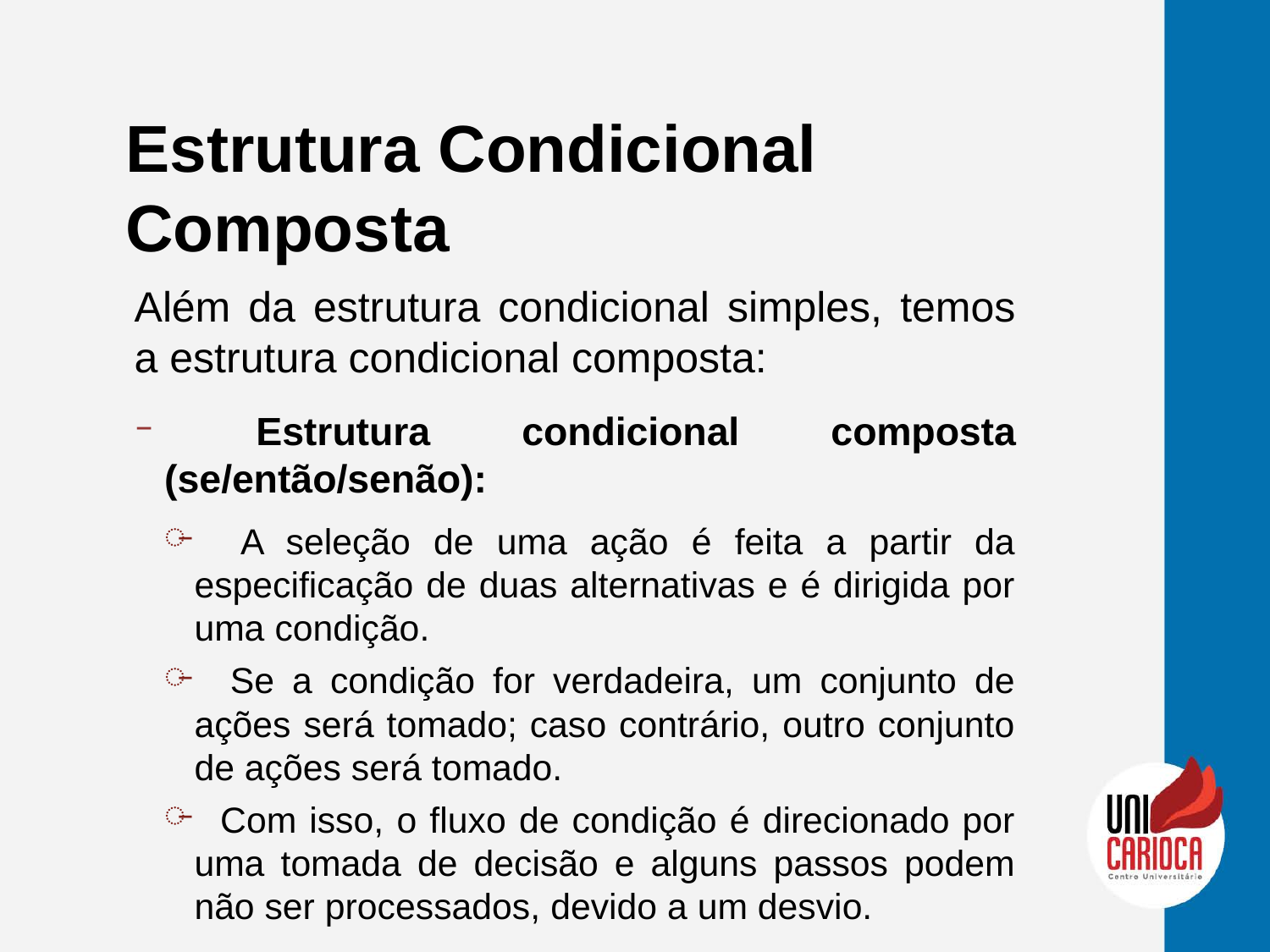

Estrutura Condicional Composta
Além da estrutura condicional simples, temos a estrutura condicional composta:

 Estrutura condicional composta (se/então/senão):
  A seleção de uma ação é feita a partir da especificação de duas alternativas e é dirigida por uma condição.
  Se a condição for verdadeira, um conjunto de ações será tomado; caso contrário, outro conjunto de ações será tomado.
  Com isso, o fluxo de condição é direcionado por uma tomada de decisão e alguns passos podem não ser processados, devido a um desvio.